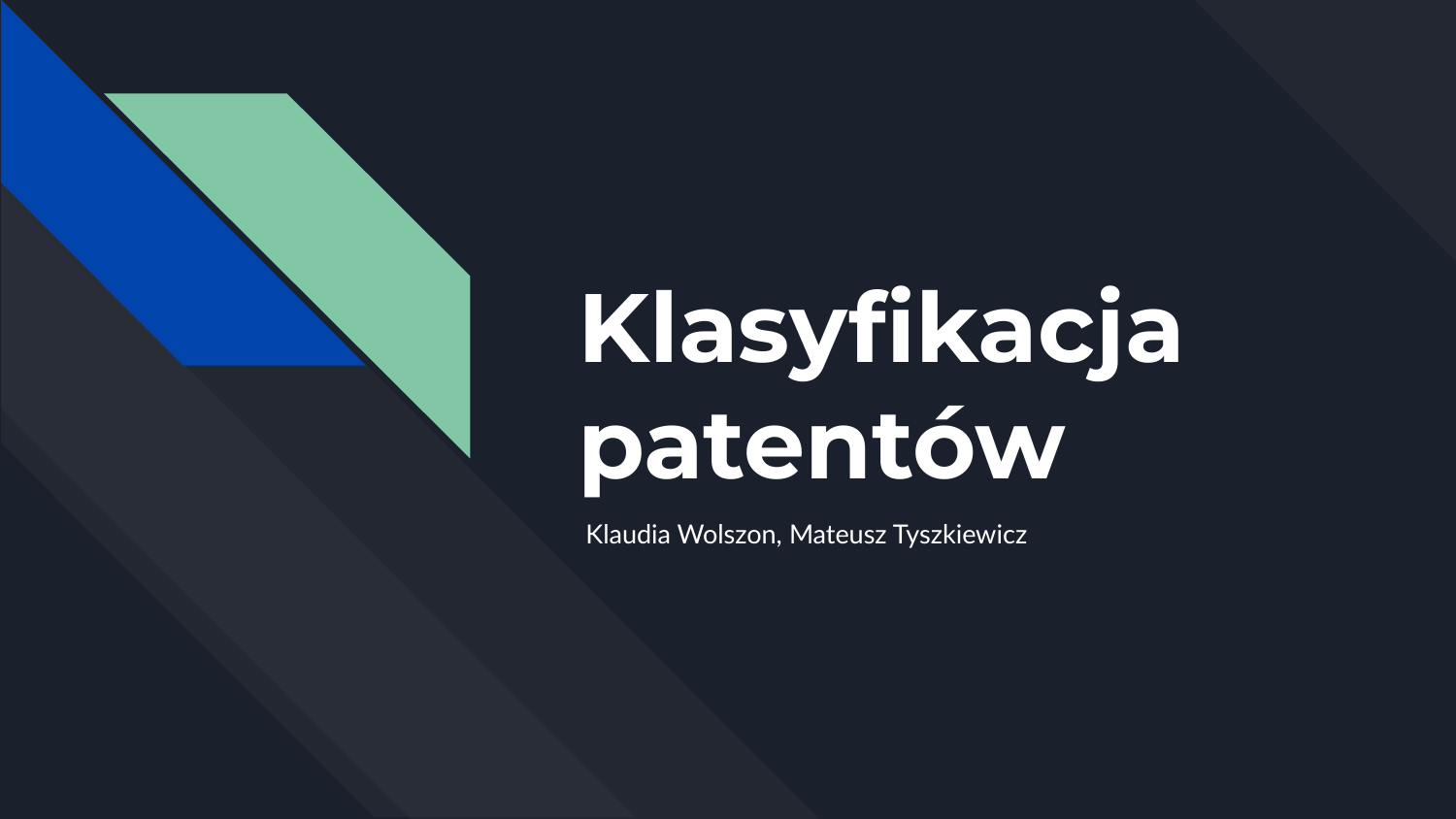

# Klasyfikacja patentów
Klaudia Wolszon, Mateusz Tyszkiewicz